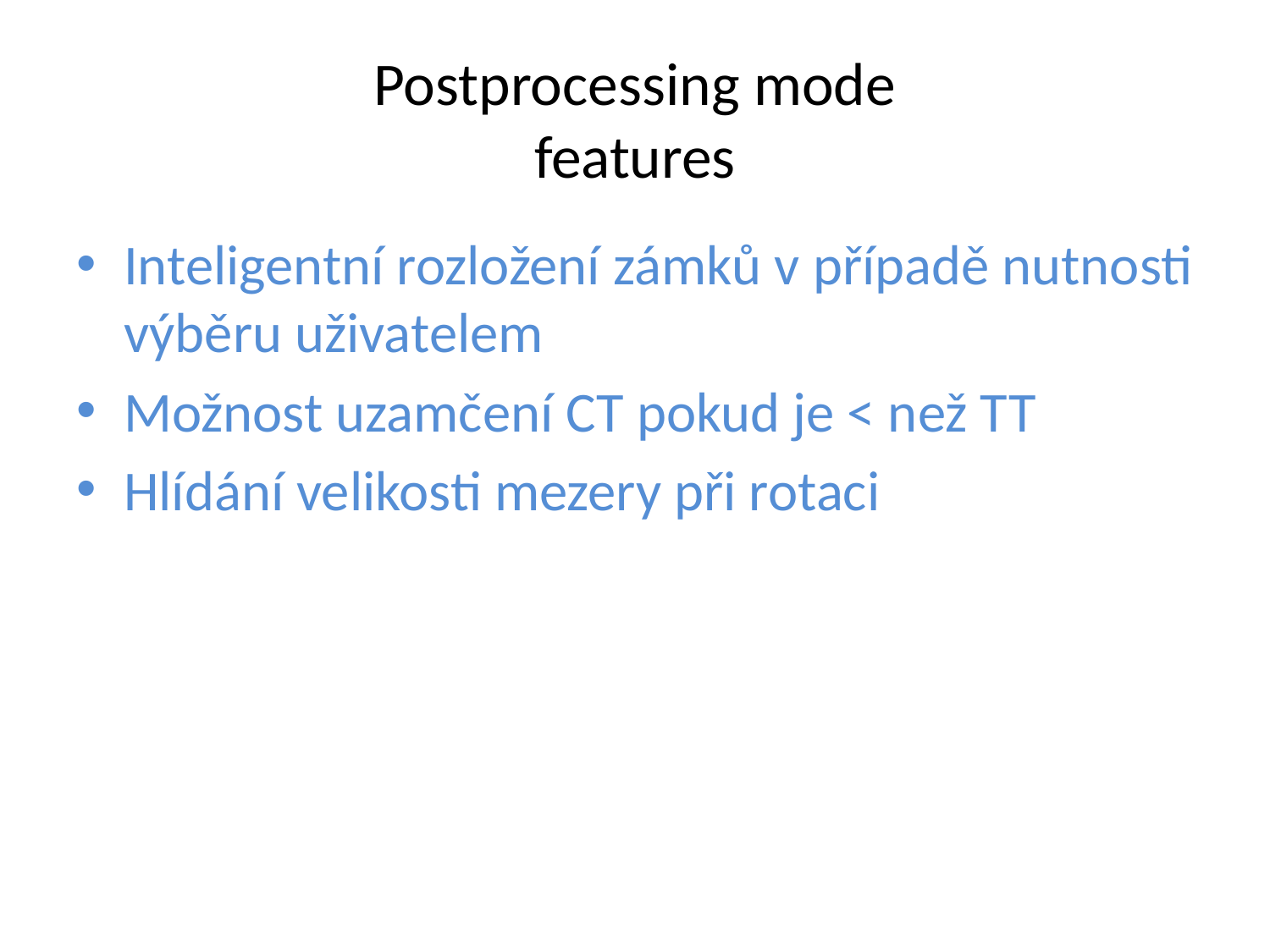

# Postprocessing mode features
Inteligentní rozložení zámků v případě nutnosti výběru uživatelem
Možnost uzamčení CT pokud je < než TT
Hlídání velikosti mezery při rotaci